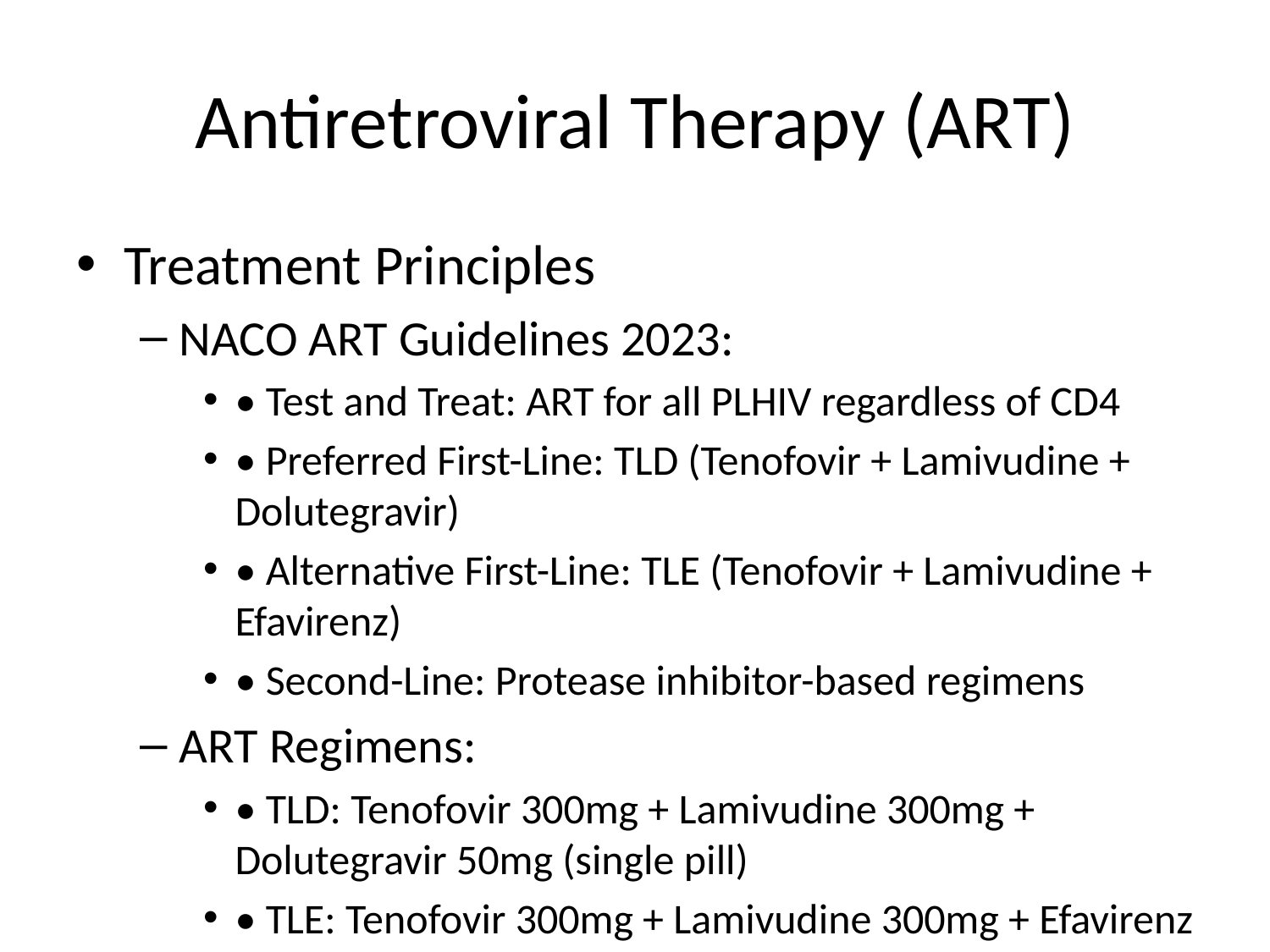

# Antiretroviral Therapy (ART)
Treatment Principles
NACO ART Guidelines 2023:
• Test and Treat: ART for all PLHIV regardless of CD4
• Preferred First-Line: TLD (Tenofovir + Lamivudine + Dolutegravir)
• Alternative First-Line: TLE (Tenofovir + Lamivudine + Efavirenz)
• Second-Line: Protease inhibitor-based regimens
ART Regimens:
• TLD: Tenofovir 300mg + Lamivudine 300mg + Dolutegravir 50mg (single pill)
• TLE: Tenofovir 300mg + Lamivudine 300mg + Efavirenz 600mg (single pill)
• AZT-based: Zidovudine + Lamivudine + Efavirenz
Key Principles:
• Lifelong treatment
• High adherence (>95%) essential
• Fixed-dose combinations simplify therapy
• Regular monitoring required